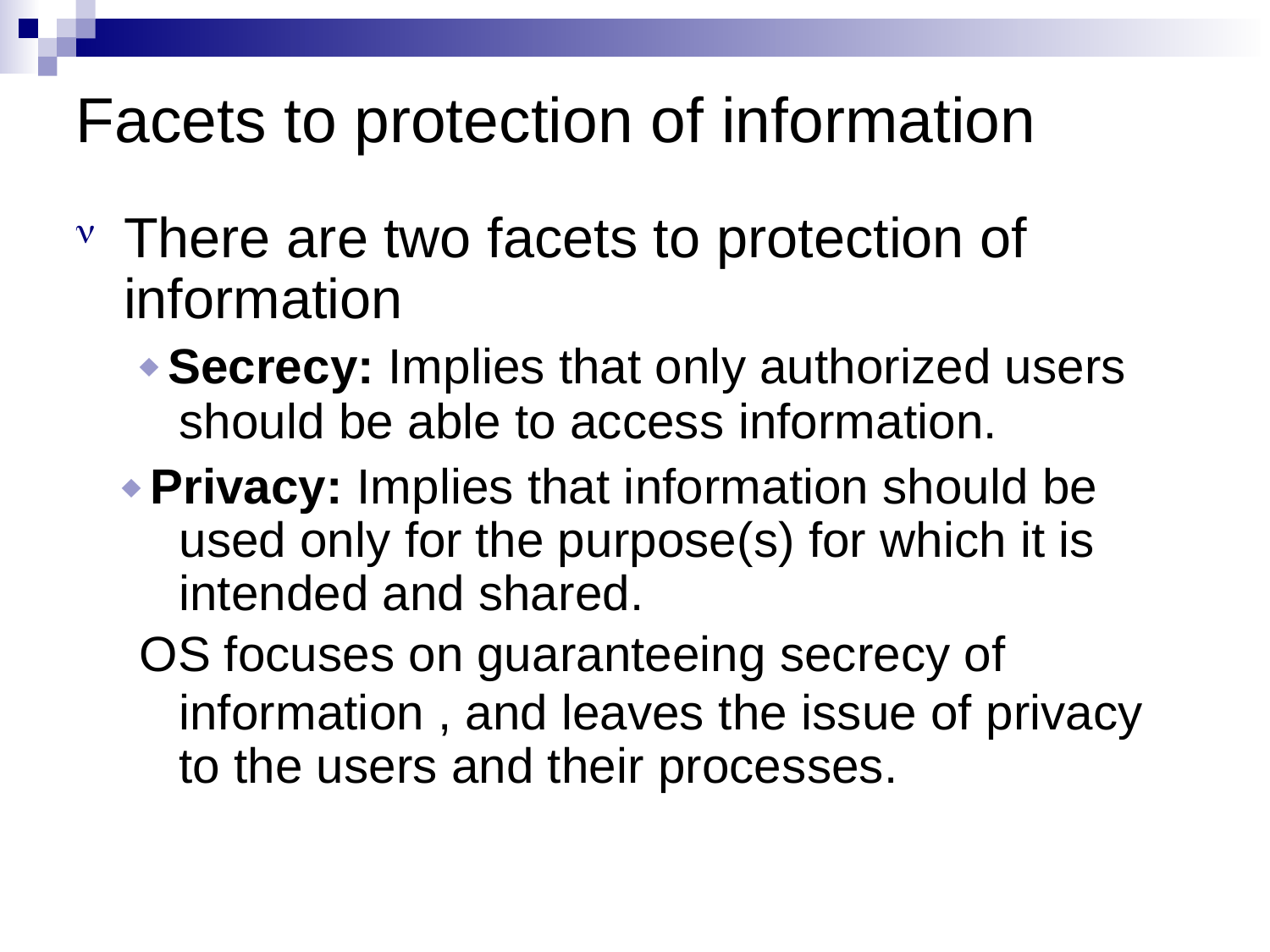

Facets to protection of information
There are two facets to protection of
information
♦ Secrecy: Implies that only authorized users should be able to access information.
♦ Privacy: Implies that information should be
ν
used only for
intended and
OS focuses on
the purpose(s) for which it is
shared.
guaranteeing secrecy of
information , and leaves the issue of privacy
to the users and their processes.